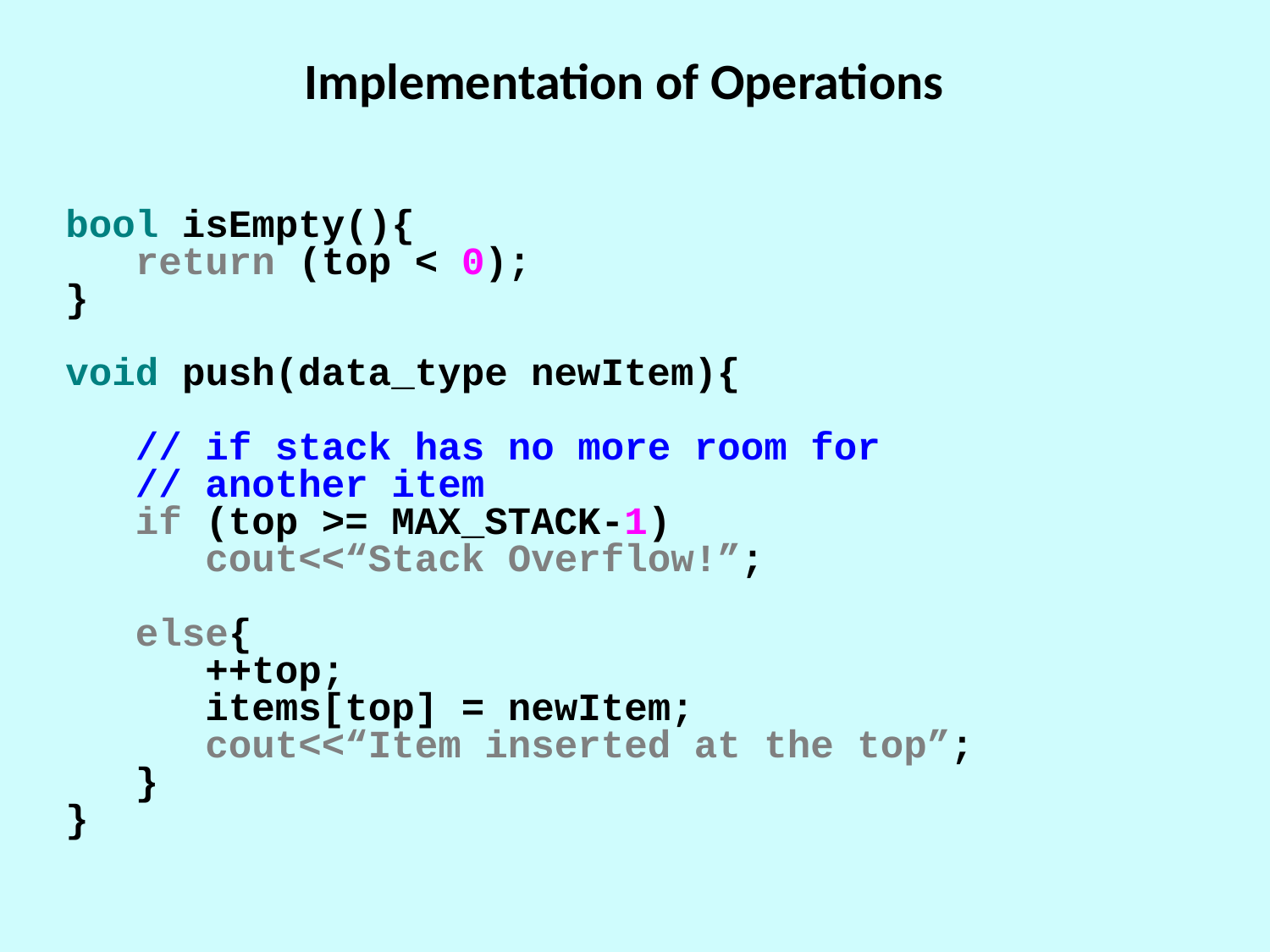

# Implementation of Operations
bool isEmpty(){
   return (top < 0);
}

void push(data_type newItem){

   // if stack has no more room for
   // another item
   if (top >= MAX_STACK-1)
      cout<<“Stack Overflow!”;

   else{
      ++top;
      items[top] = newItem;
      cout<<“Item inserted at the top”;
   }
}